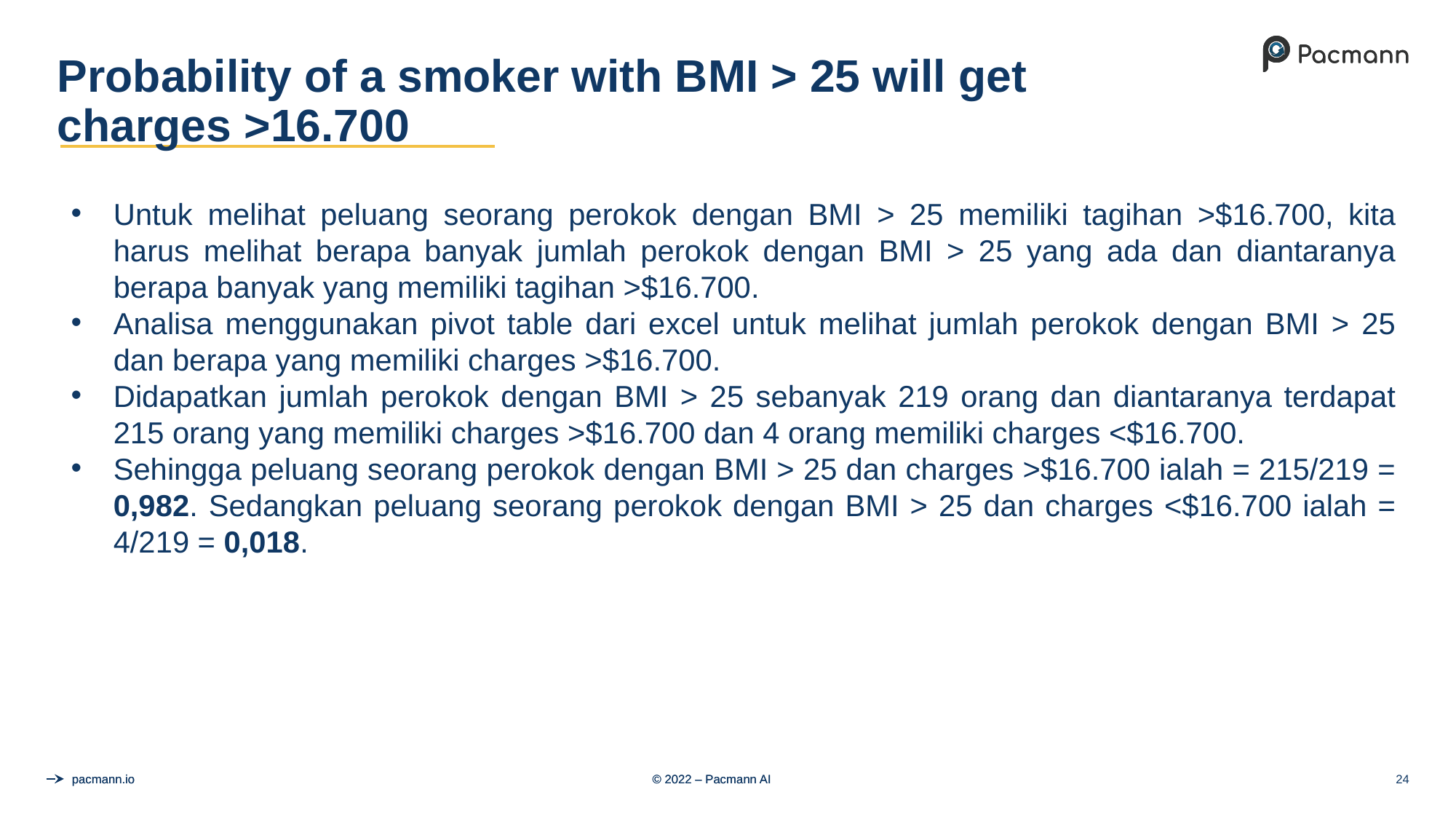

# Probability of a smoker with BMI > 25 will get charges >16.700
Untuk melihat peluang seorang perokok dengan BMI > 25 memiliki tagihan >$16.700, kita harus melihat berapa banyak jumlah perokok dengan BMI > 25 yang ada dan diantaranya berapa banyak yang memiliki tagihan >$16.700.
Analisa menggunakan pivot table dari excel untuk melihat jumlah perokok dengan BMI > 25 dan berapa yang memiliki charges >$16.700.
Didapatkan jumlah perokok dengan BMI > 25 sebanyak 219 orang dan diantaranya terdapat 215 orang yang memiliki charges >$16.700 dan 4 orang memiliki charges <$16.700.
Sehingga peluang seorang perokok dengan BMI > 25 dan charges >$16.700 ialah = 215/219 = 0,982. Sedangkan peluang seorang perokok dengan BMI > 25 dan charges <$16.700 ialah = 4/219 = 0,018.